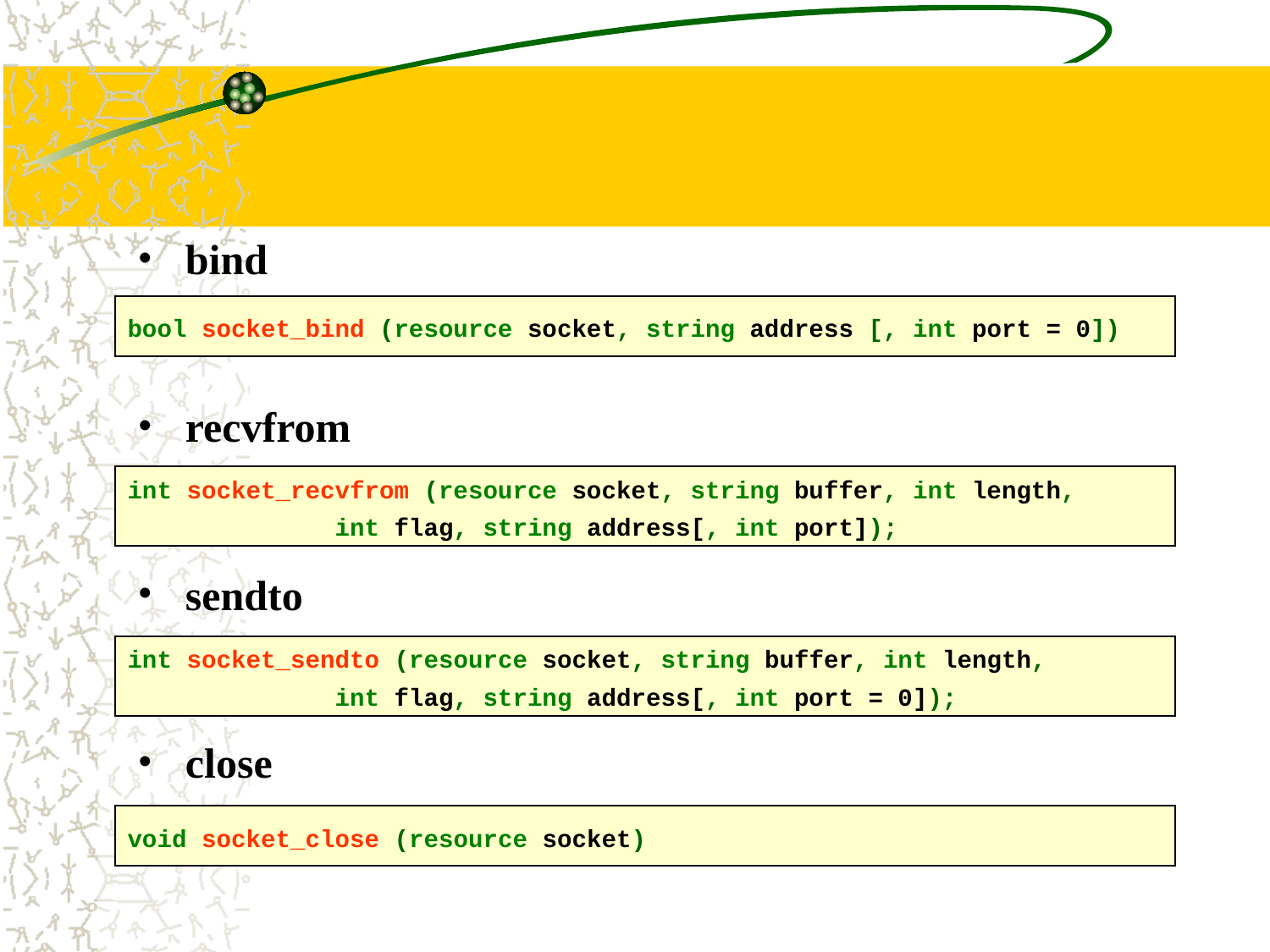

#
bind

recvfrom

sendto

close
bool socket_bind (resource socket, string address [, int port = 0])
int socket_recvfrom (resource socket, string buffer, int length,
              int flag, string address[, int port]);
int socket_sendto (resource socket, string buffer, int length,
              int flag, string address[, int port = 0]);
void socket_close (resource socket)